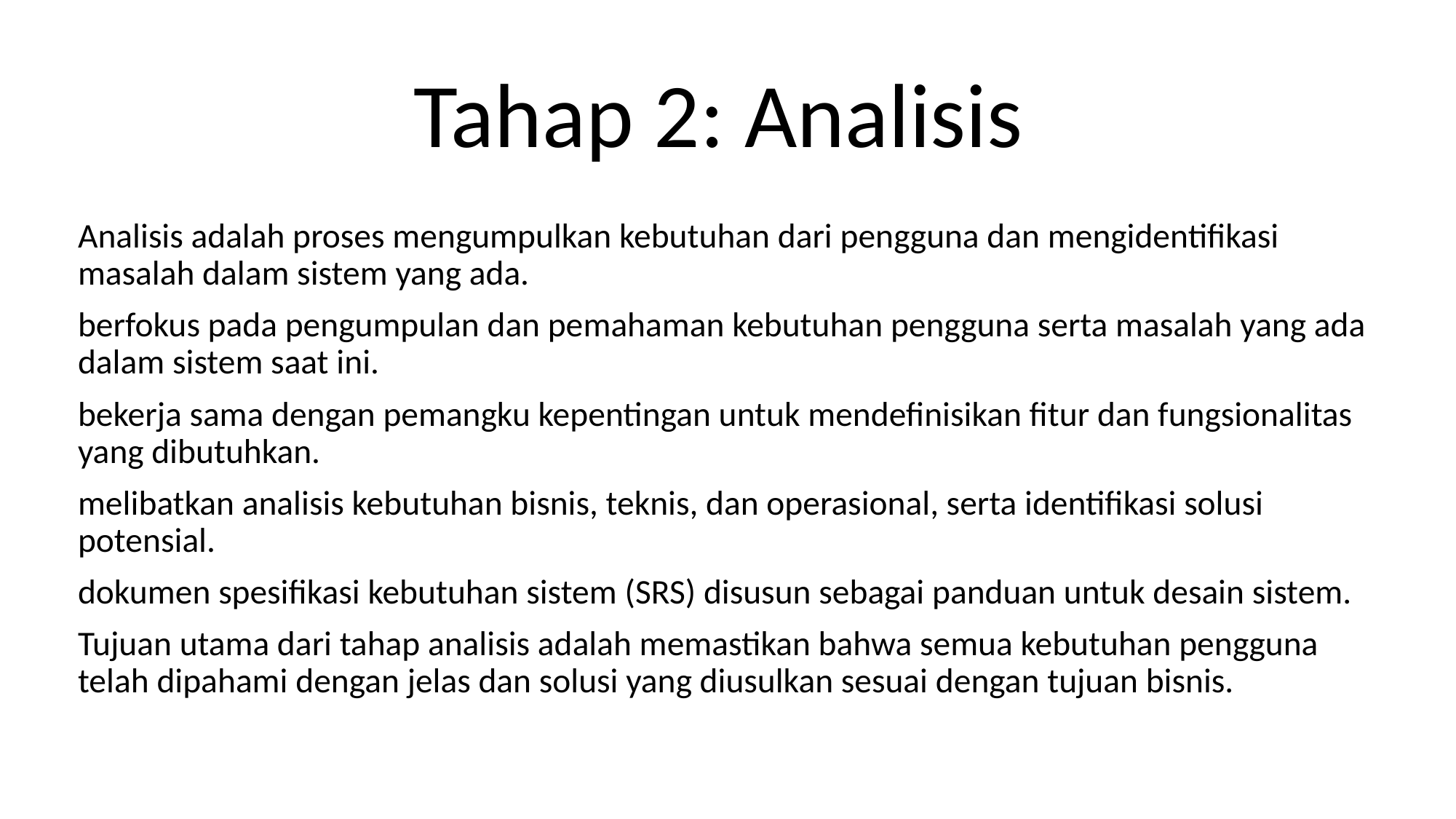

# Tahap 2: Analisis
Analisis adalah proses mengumpulkan kebutuhan dari pengguna dan mengidentifikasi masalah dalam sistem yang ada.
berfokus pada pengumpulan dan pemahaman kebutuhan pengguna serta masalah yang ada dalam sistem saat ini.
bekerja sama dengan pemangku kepentingan untuk mendefinisikan fitur dan fungsionalitas yang dibutuhkan.
melibatkan analisis kebutuhan bisnis, teknis, dan operasional, serta identifikasi solusi potensial.
dokumen spesifikasi kebutuhan sistem (SRS) disusun sebagai panduan untuk desain sistem.
Tujuan utama dari tahap analisis adalah memastikan bahwa semua kebutuhan pengguna telah dipahami dengan jelas dan solusi yang diusulkan sesuai dengan tujuan bisnis.